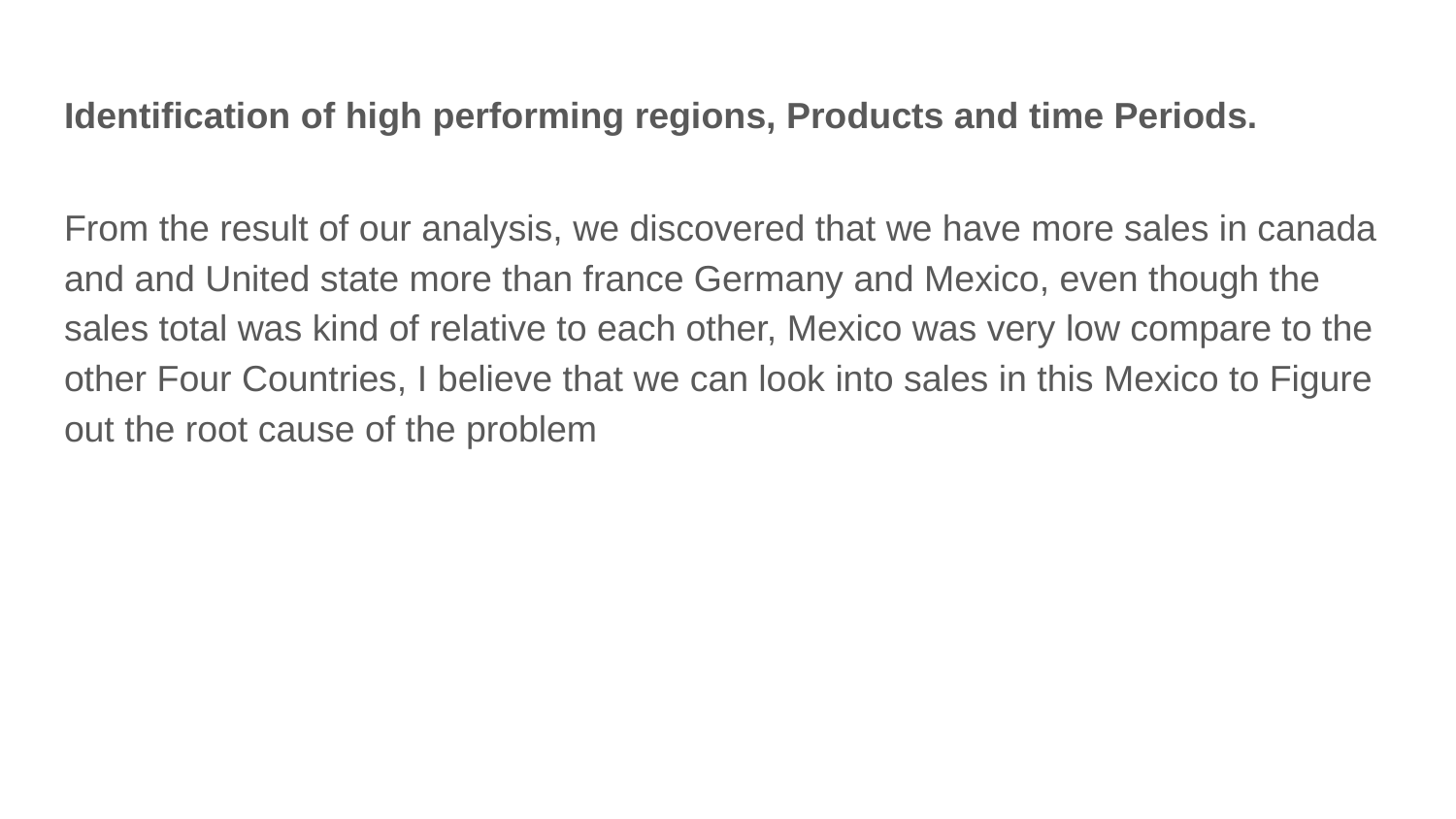

# Identification of high performing regions, Products and time Periods.
From the result of our analysis, we discovered that we have more sales in canada and and United state more than france Germany and Mexico, even though the sales total was kind of relative to each other, Mexico was very low compare to the other Four Countries, I believe that we can look into sales in this Mexico to Figure out the root cause of the problem